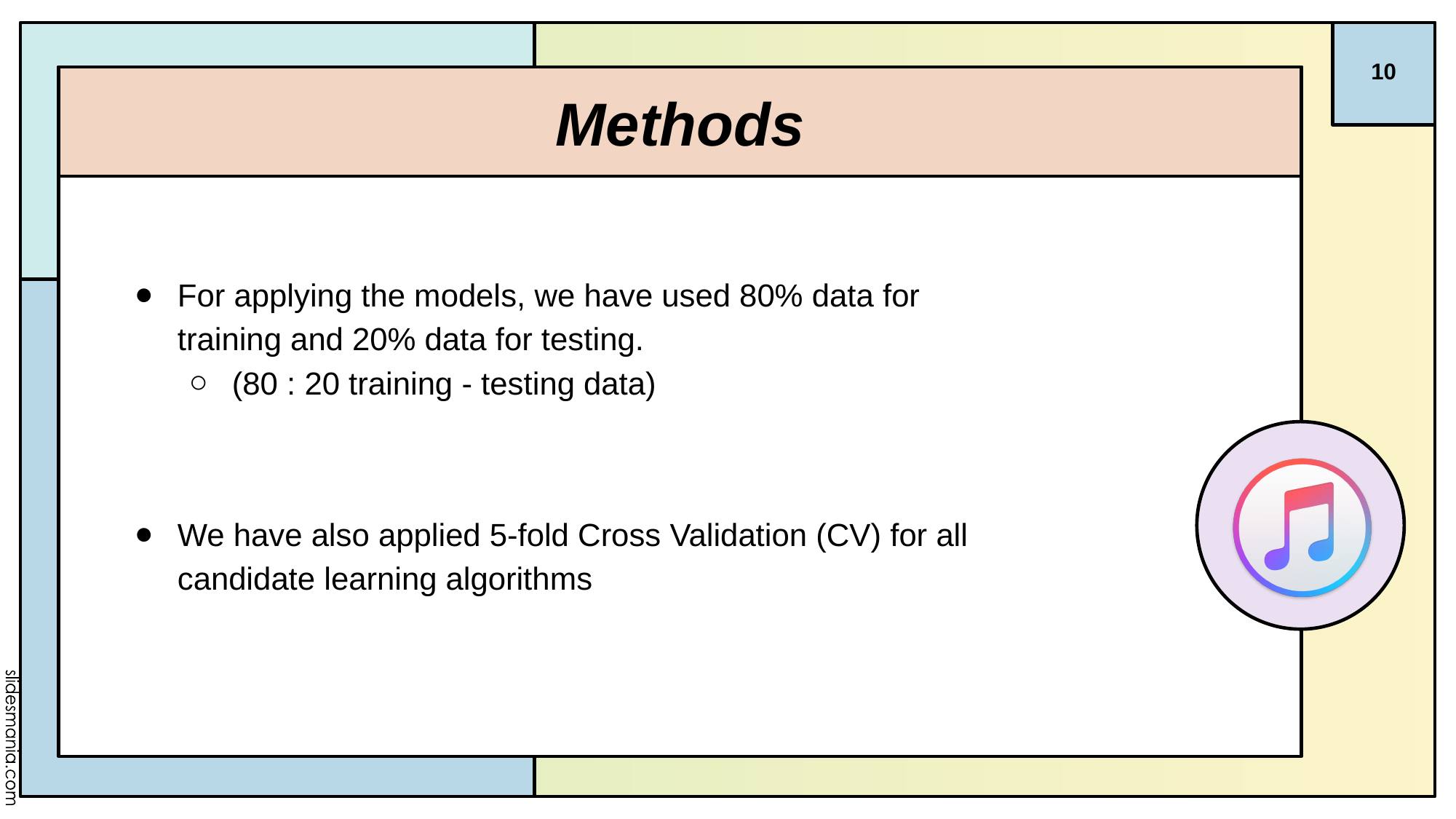

10
# Methods
For applying the models, we have used 80% data for training and 20% data for testing.
(80 : 20 training - testing data)

We have also applied 5-fold Cross Validation (CV) for all candidate learning algorithms